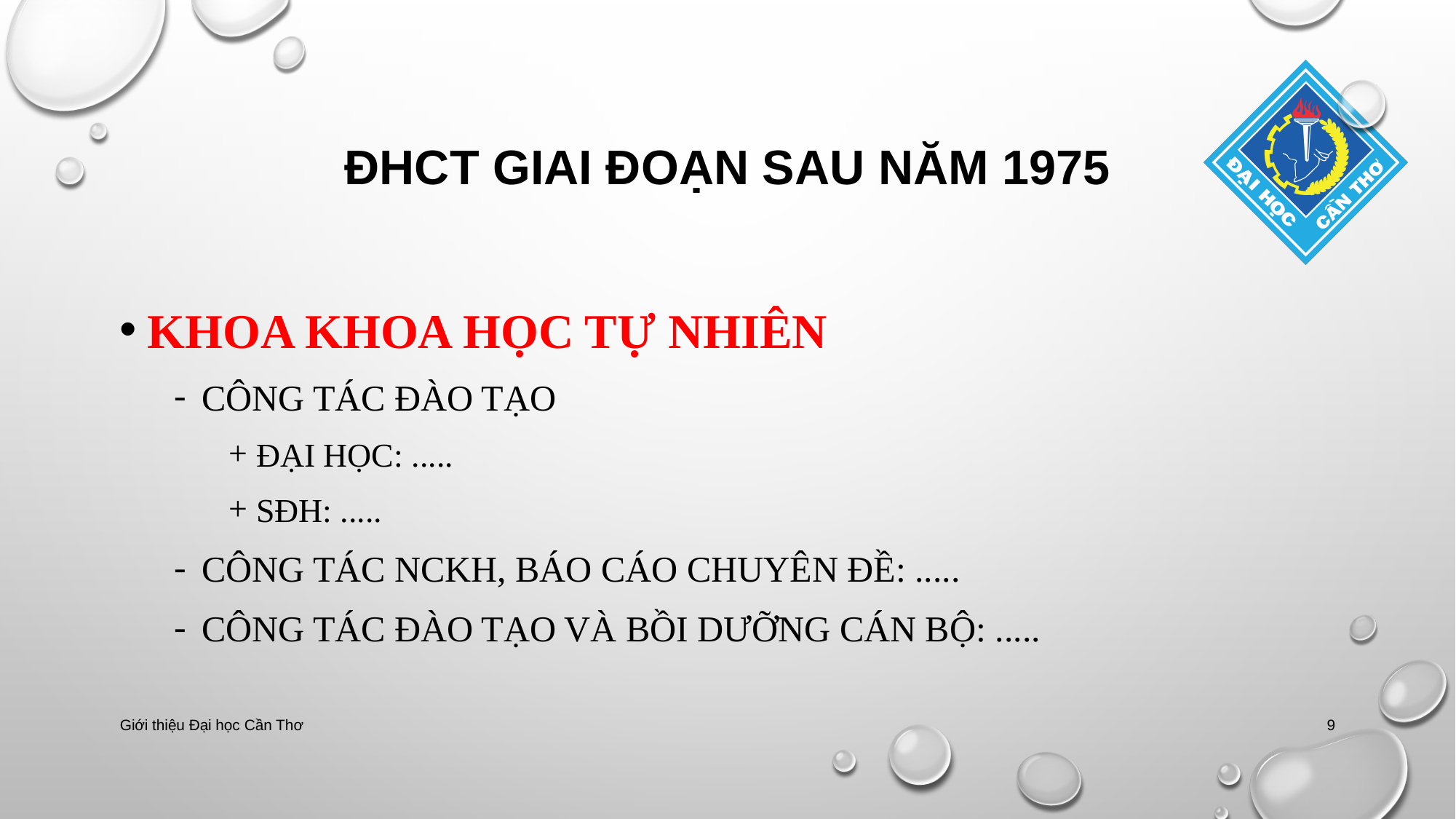

# Đhct giai đoạn sau năm 1975
Khoa khoa học tự nhiên
Công tác đào tạo
Đại học: .....
Sđh: .....
Công tác nckh, báo cáo chuyên đề: .....
Công tác đào tạo và bồi dưỡng cán bộ: .....
Giới thiệu Đại học Cần Thơ
9